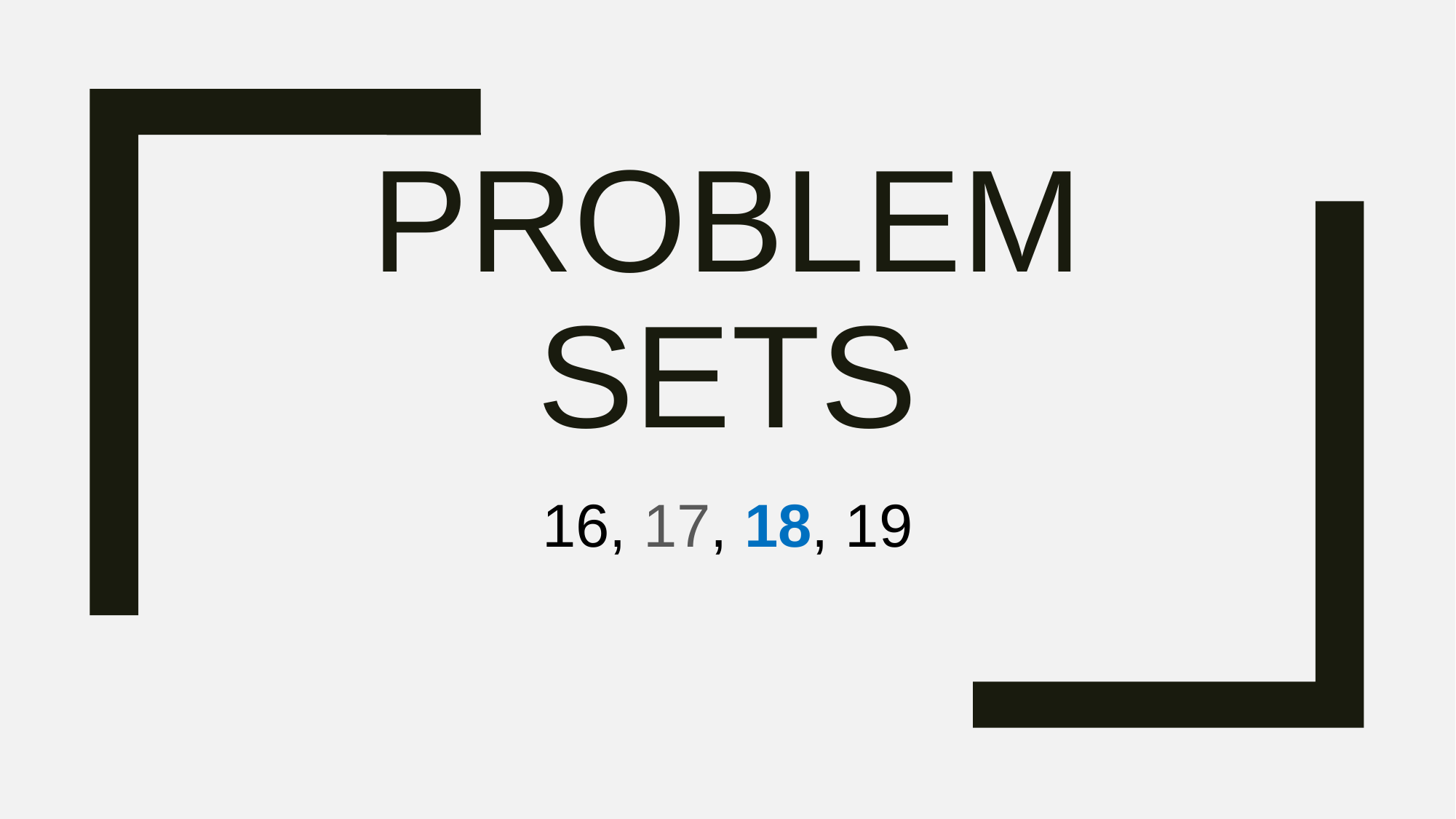

# PROBLEM SETS

16, 17, 18, 19